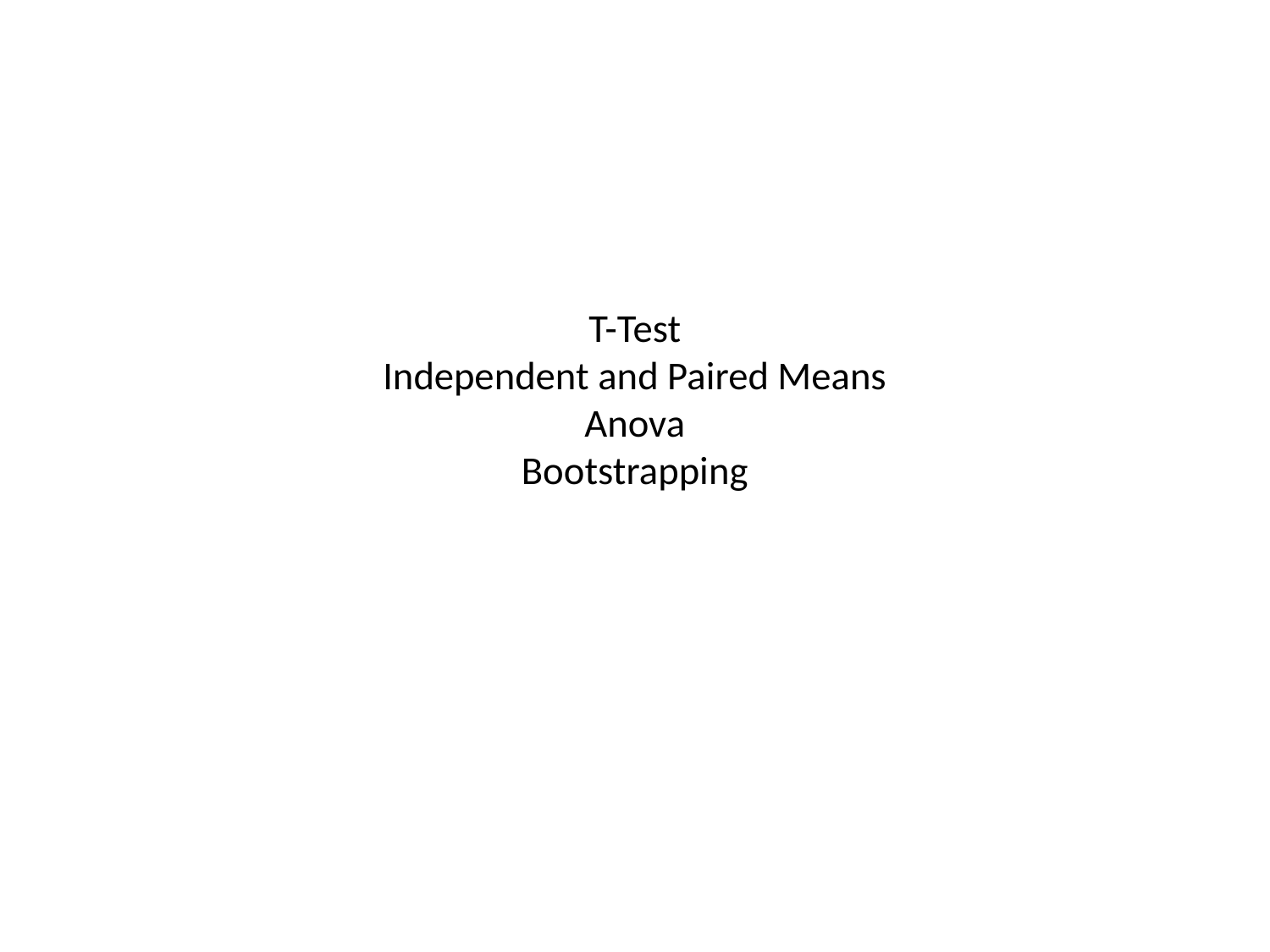

# T-Test Independent and Paired Means Anova Bootstrapping